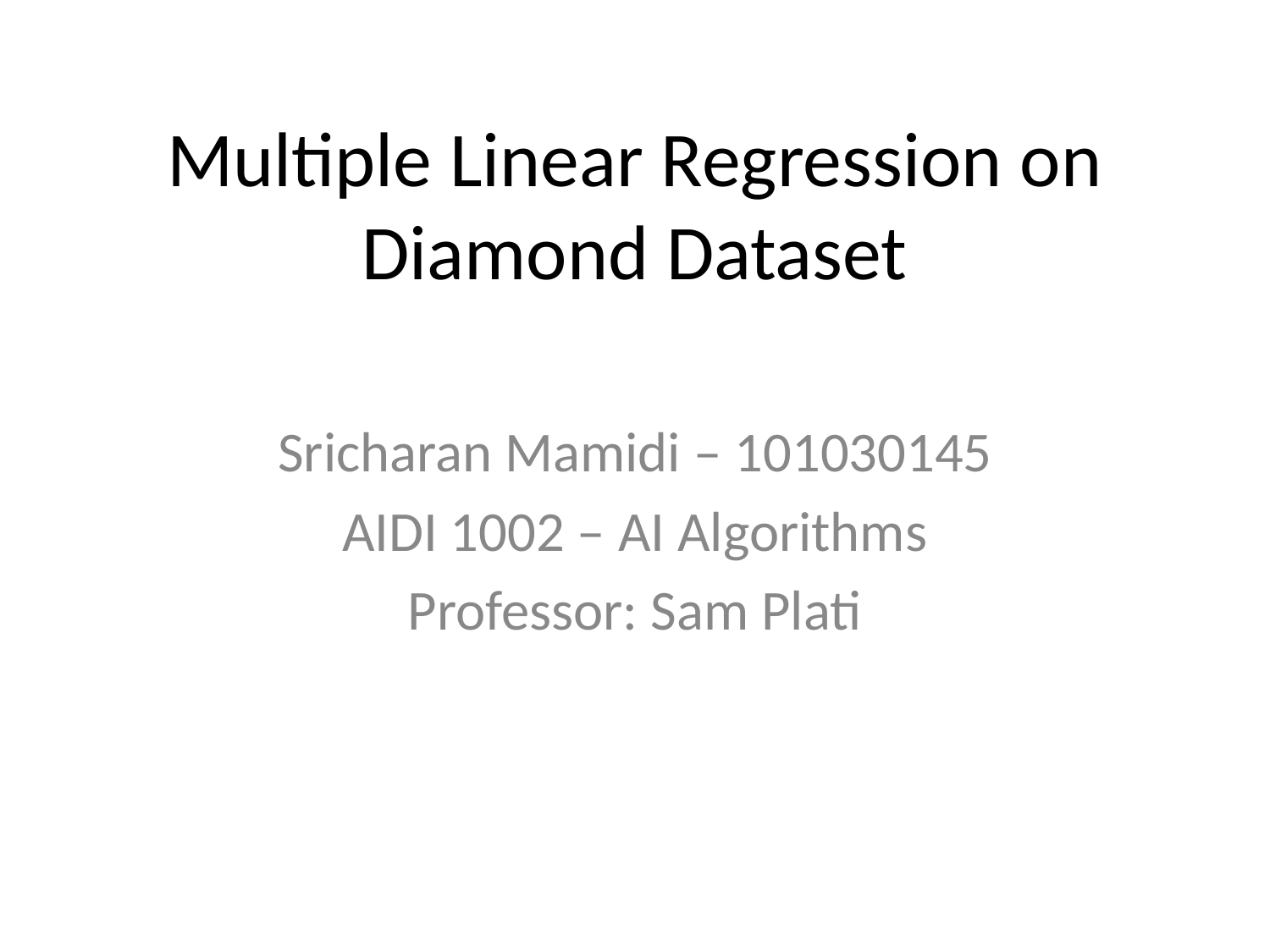

# Multiple Linear Regression on Diamond Dataset
Sricharan Mamidi – 101030145
AIDI 1002 – AI Algorithms
Professor: Sam Plati